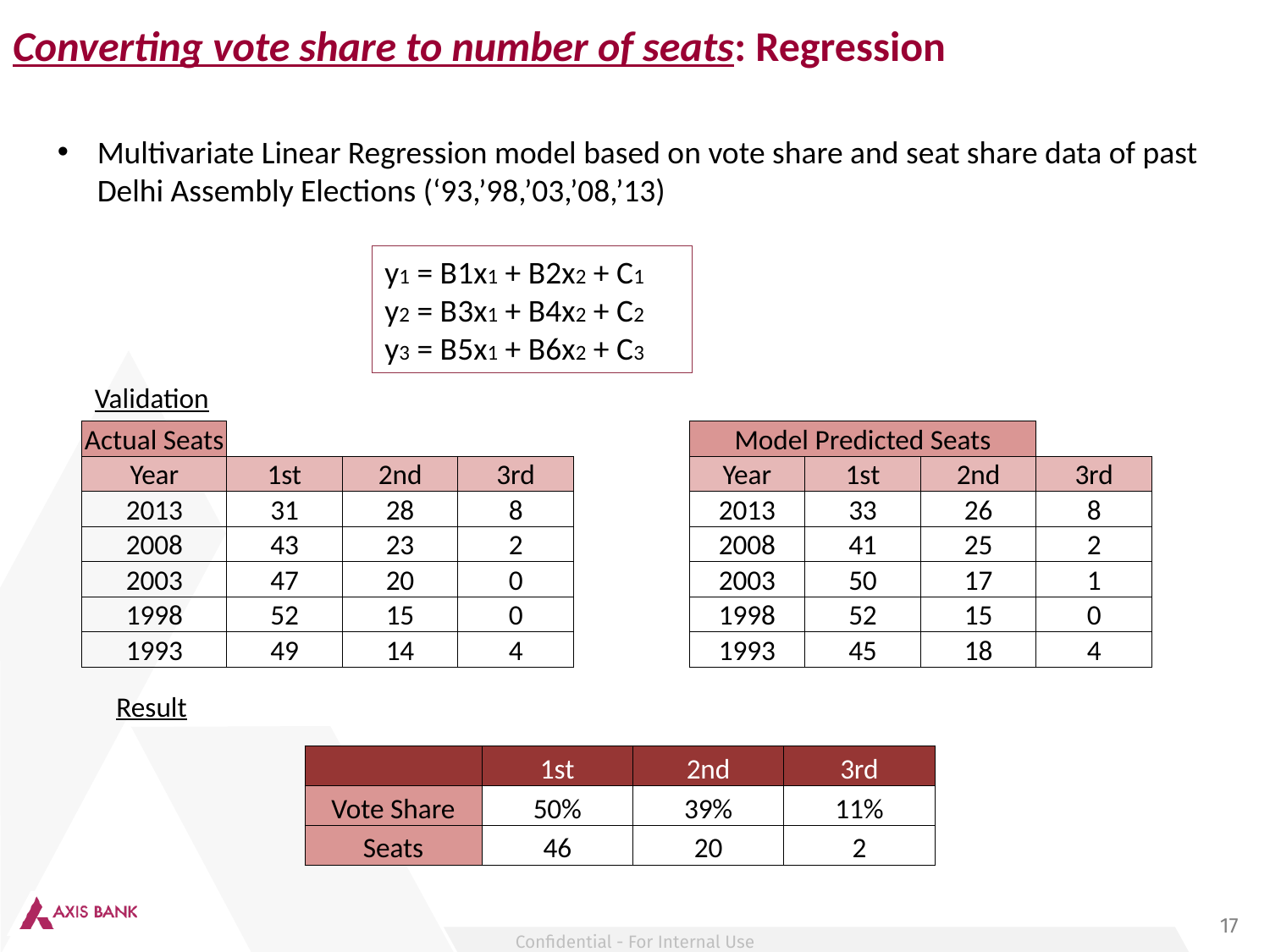

Converting vote share to number of seats: Regression
Multivariate Linear Regression model based on vote share and seat share data of past Delhi Assembly Elections (‘93,’98,’03,’08,’13)
y1 = B1x1 + B2x2 + C1
y2 = B3x1 + B4x2 + C2
y3 = B5x1 + B6x2 + C3
Validation
| Actual Seats |  |  |  |  | Model Predicted Seats |  |  |  |
| --- | --- | --- | --- | --- | --- | --- | --- | --- |
| Year | 1st | 2nd | 3rd |  | Year | 1st | 2nd | 3rd |
| 2013 | 31 | 28 | 8 |  | 2013 | 33 | 26 | 8 |
| 2008 | 43 | 23 | 2 |  | 2008 | 41 | 25 | 2 |
| 2003 | 47 | 20 | 0 |  | 2003 | 50 | 17 | 1 |
| 1998 | 52 | 15 | 0 |  | 1998 | 52 | 15 | 0 |
| 1993 | 49 | 14 | 4 |  | 1993 | 45 | 18 | 4 |
Result
|  | 1st | 2nd | 3rd |
| --- | --- | --- | --- |
| Vote Share | 50% | 39% | 11% |
| Seats | 46 | 20 | 2 |
17